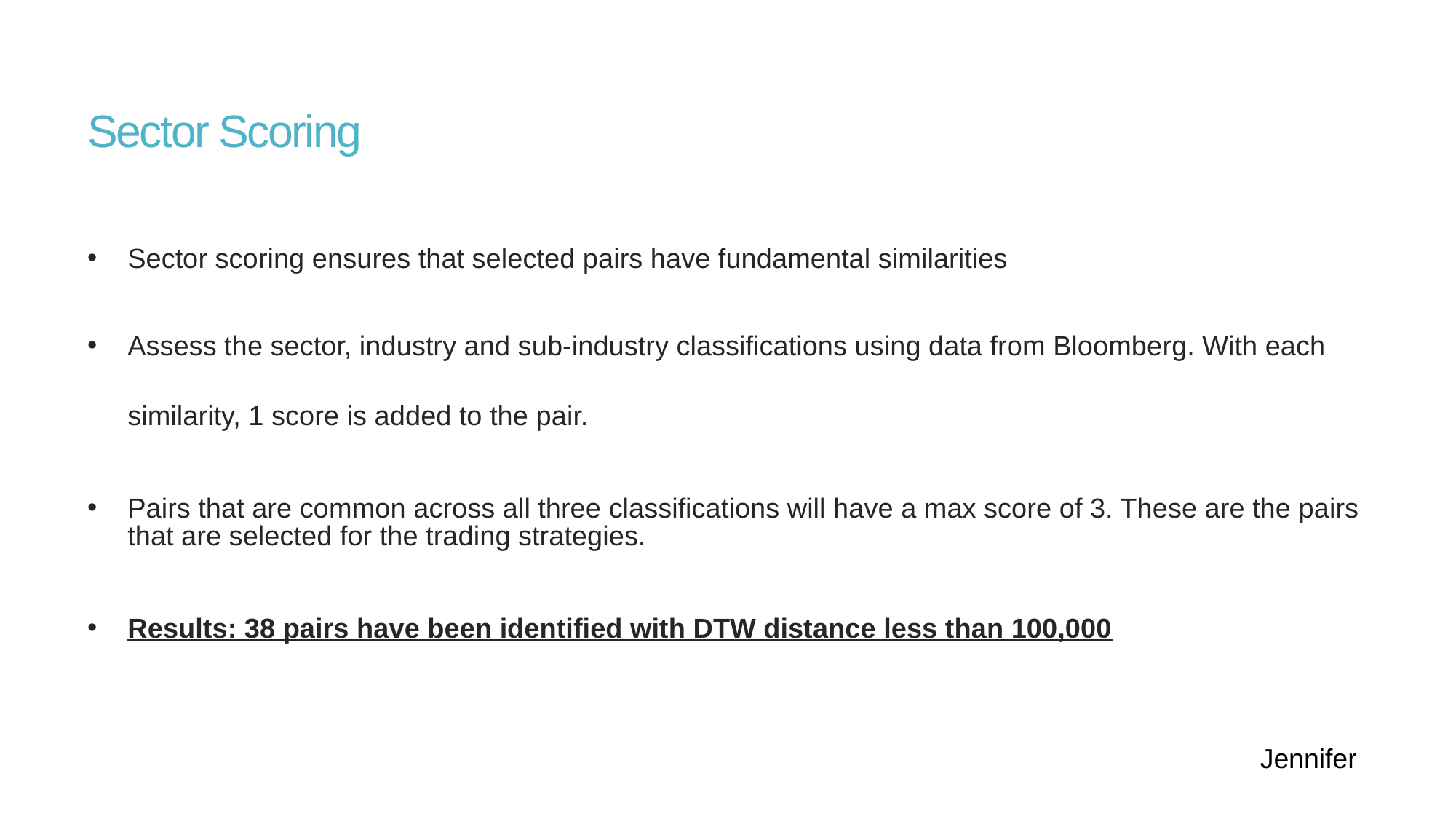

# Sector Scoring
Sector scoring ensures that selected pairs have fundamental similarities
Assess the sector, industry and sub-industry classifications using data from Bloomberg. With each similarity, 1 score is added to the pair.

Pairs that are common across all three classifications will have a max score of 3. These are the pairs that are selected for the trading strategies.

Results: 38 pairs have been identified with DTW distance less than 100,000

Jennifer